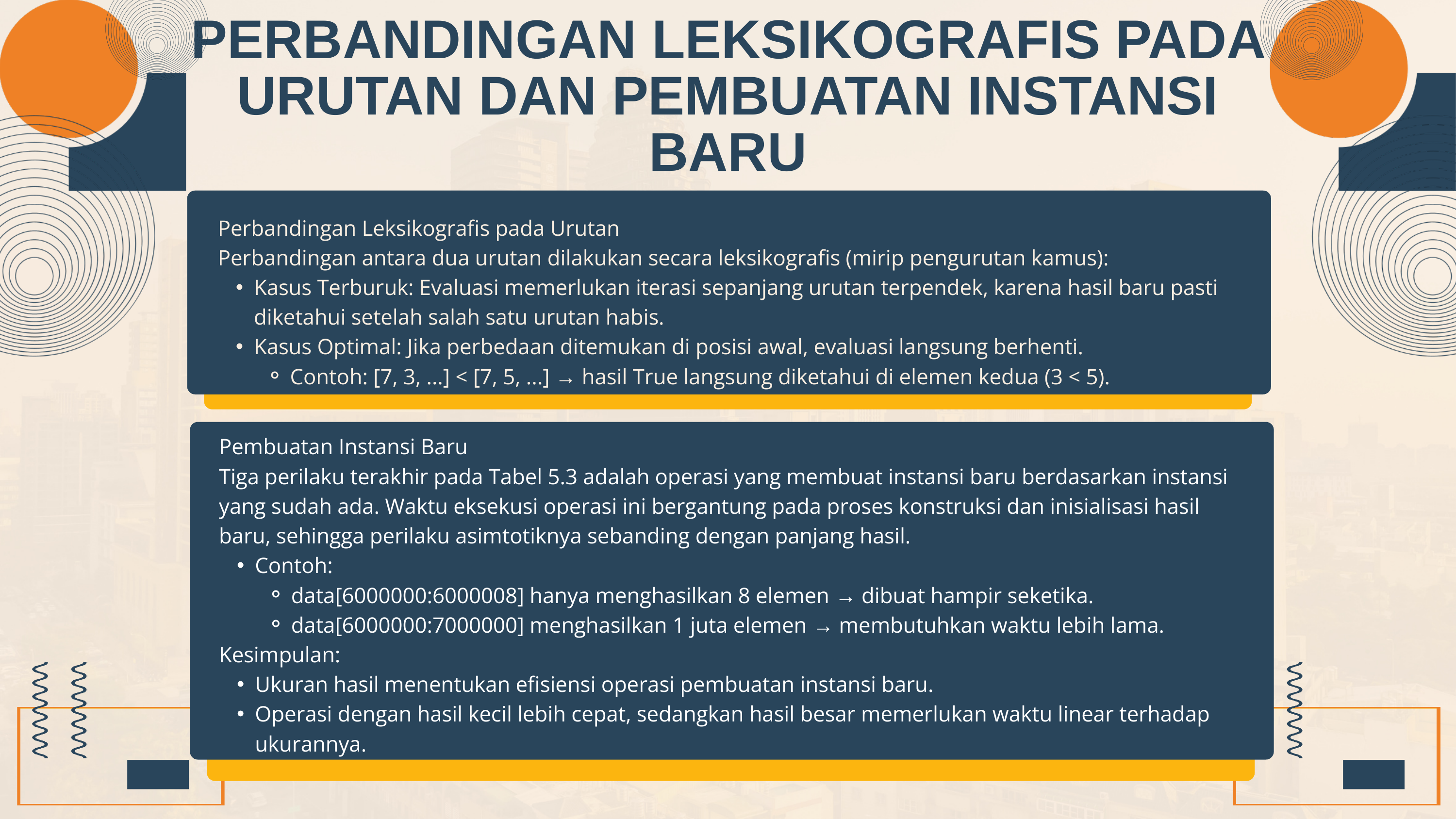

PERBANDINGAN LEKSIKOGRAFIS PADA URUTAN DAN PEMBUATAN INSTANSI BARU

Perbandingan Leksikografis pada Urutan
Perbandingan antara dua urutan dilakukan secara leksikografis (mirip pengurutan kamus):
Kasus Terburuk: Evaluasi memerlukan iterasi sepanjang urutan terpendek, karena hasil baru pasti diketahui setelah salah satu urutan habis.
Kasus Optimal: Jika perbedaan ditemukan di posisi awal, evaluasi langsung berhenti.
Contoh: [7, 3, ...] < [7, 5, ...] → hasil True langsung diketahui di elemen kedua (3 < 5).

Pembuatan Instansi Baru
Tiga perilaku terakhir pada Tabel 5.3 adalah operasi yang membuat instansi baru berdasarkan instansi yang sudah ada. Waktu eksekusi operasi ini bergantung pada proses konstruksi dan inisialisasi hasil baru, sehingga perilaku asimtotiknya sebanding dengan panjang hasil.
Contoh:
data[6000000:6000008] hanya menghasilkan 8 elemen → dibuat hampir seketika.
data[6000000:7000000] menghasilkan 1 juta elemen → membutuhkan waktu lebih lama.
Kesimpulan:
Ukuran hasil menentukan efisiensi operasi pembuatan instansi baru.
Operasi dengan hasil kecil lebih cepat, sedangkan hasil besar memerlukan waktu linear terhadap ukurannya.